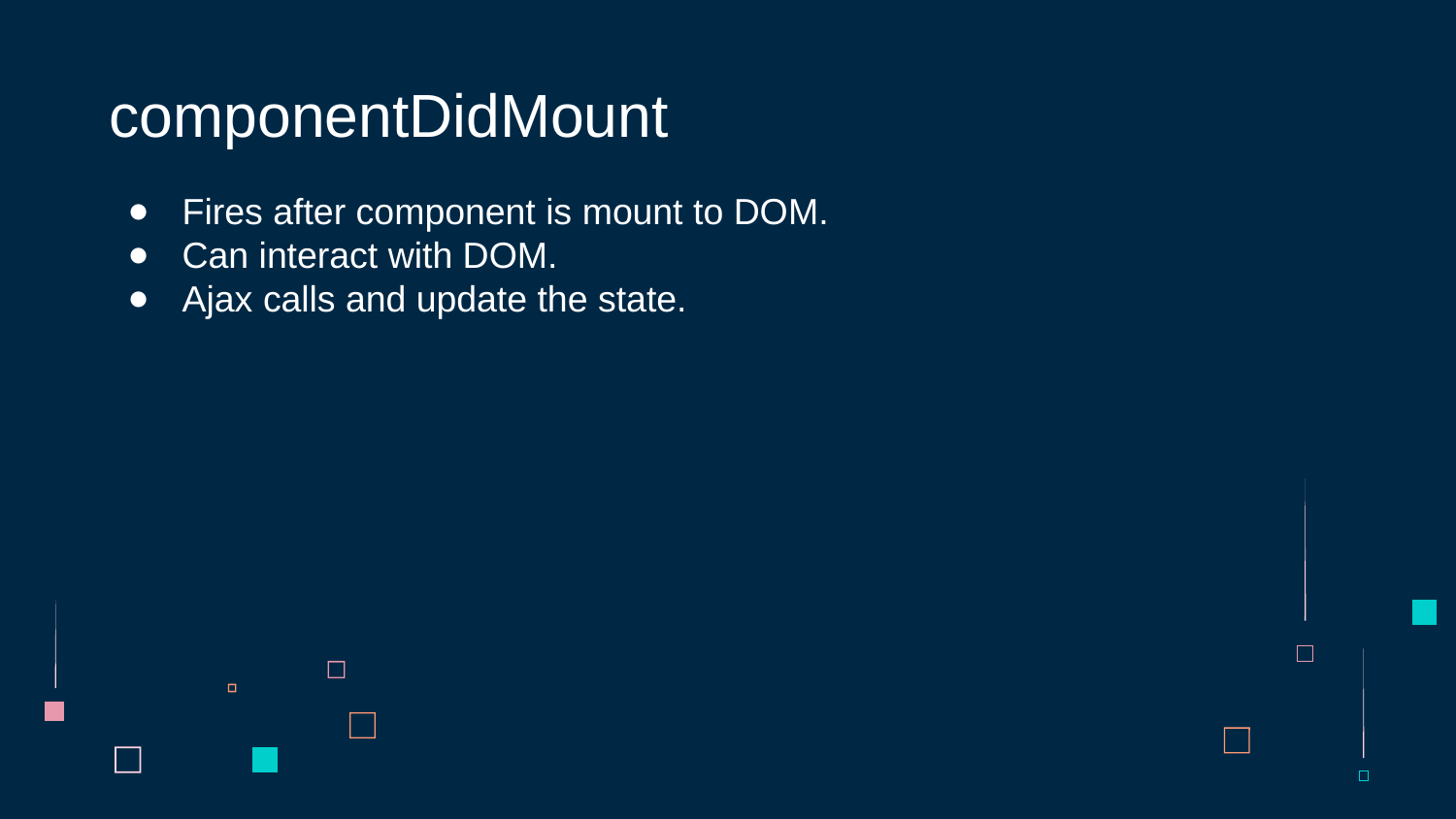

# componentDidMount
Fires after component is mount to DOM.
Can interact with DOM.
Ajax calls and update the state.